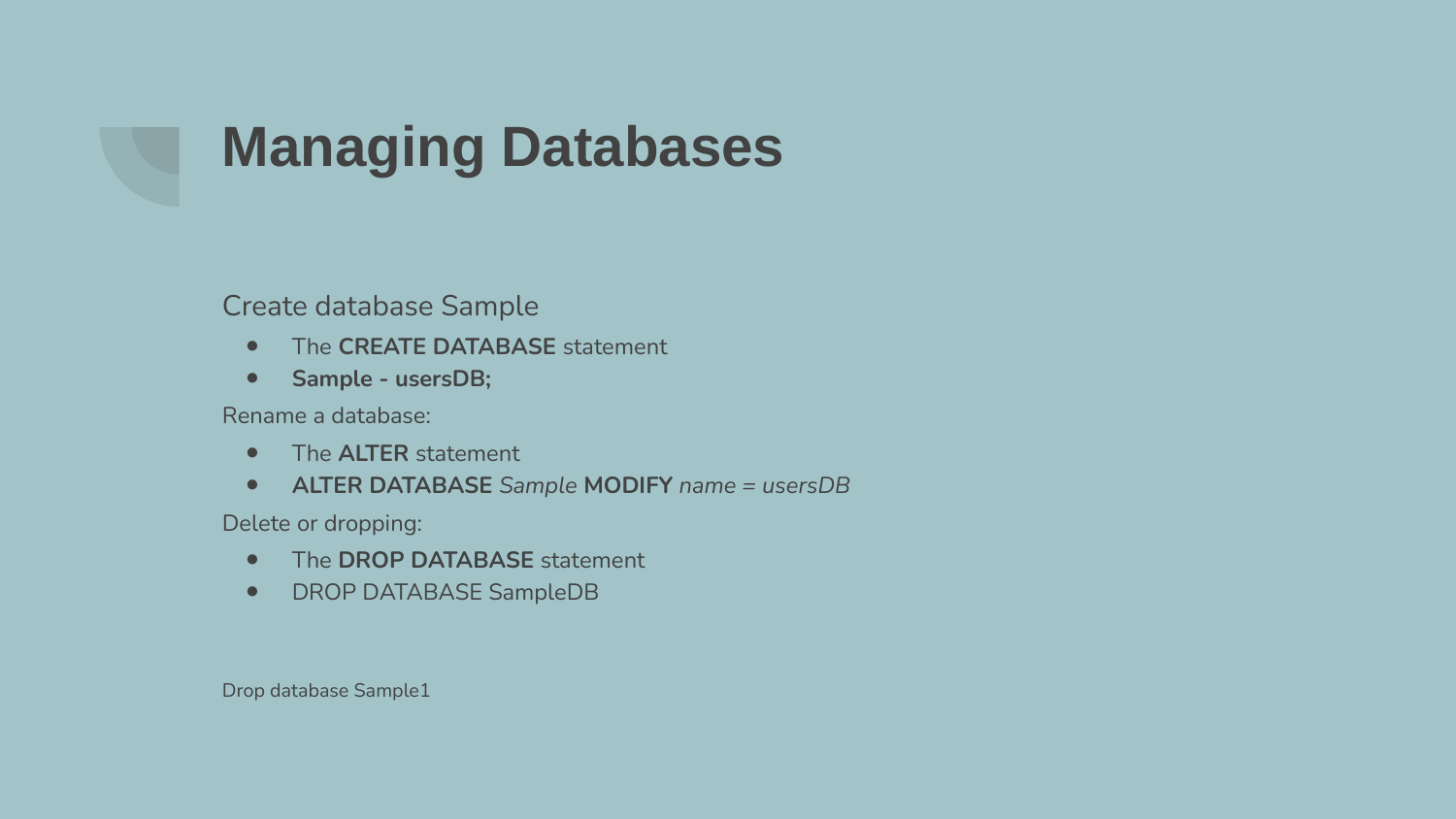

# Managing Databases
Create database Sample
The CREATE DATABASE statement
Sample - usersDB;
Rename a database:
The ALTER statement
ALTER DATABASE Sample MODIFY name = usersDB
Delete or dropping:
The DROP DATABASE statement
DROP DATABASE SampleDB

Drop database Sample1